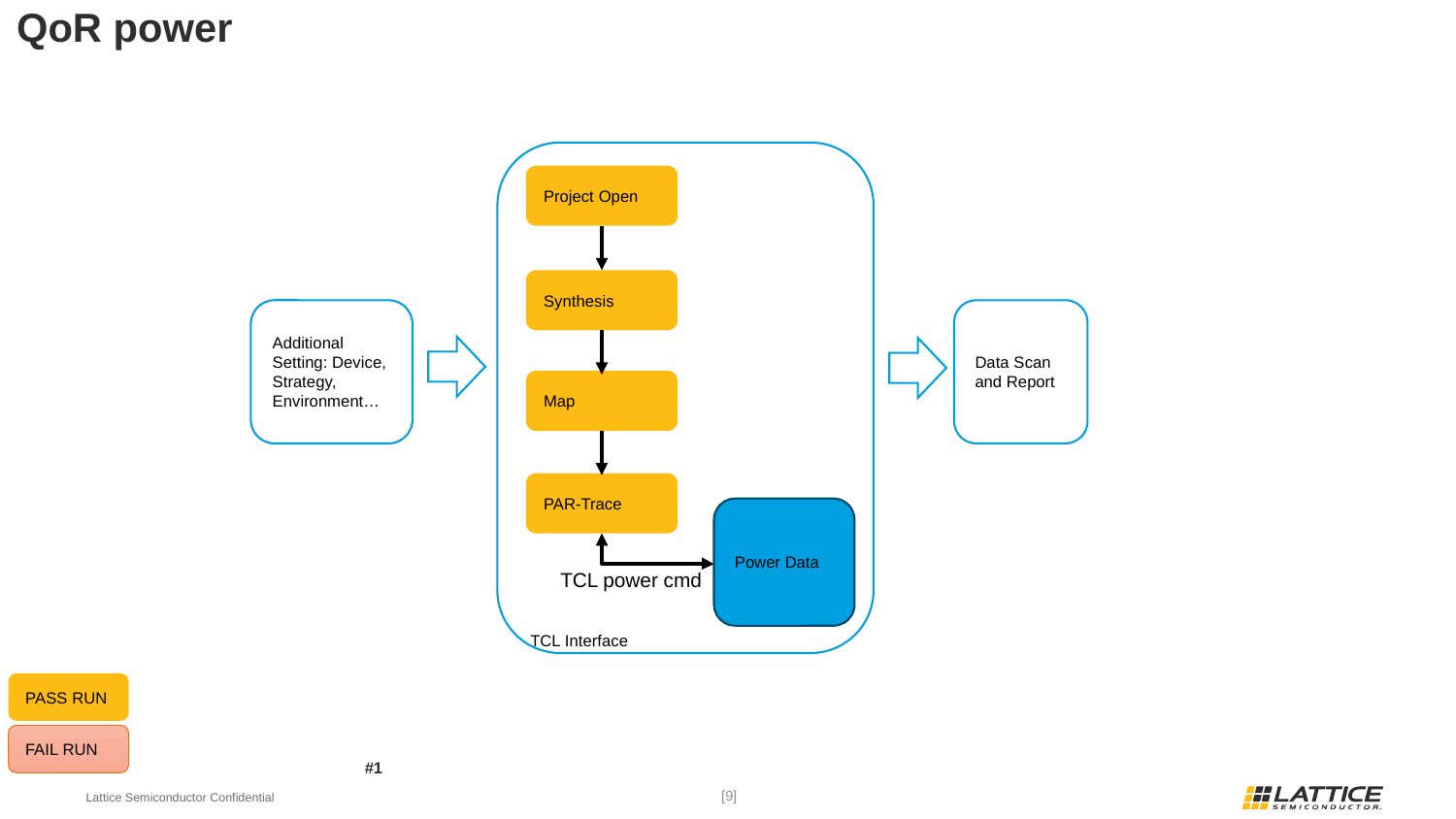

# QoR power

TCL Interface
Project Open
Synthesis
Additional Setting: Device, Strategy, Environment…
Data Scan and Report

Map
PAR-Trace
Power Data
TCL power cmd
PASS RUN
FAIL RUN
#1